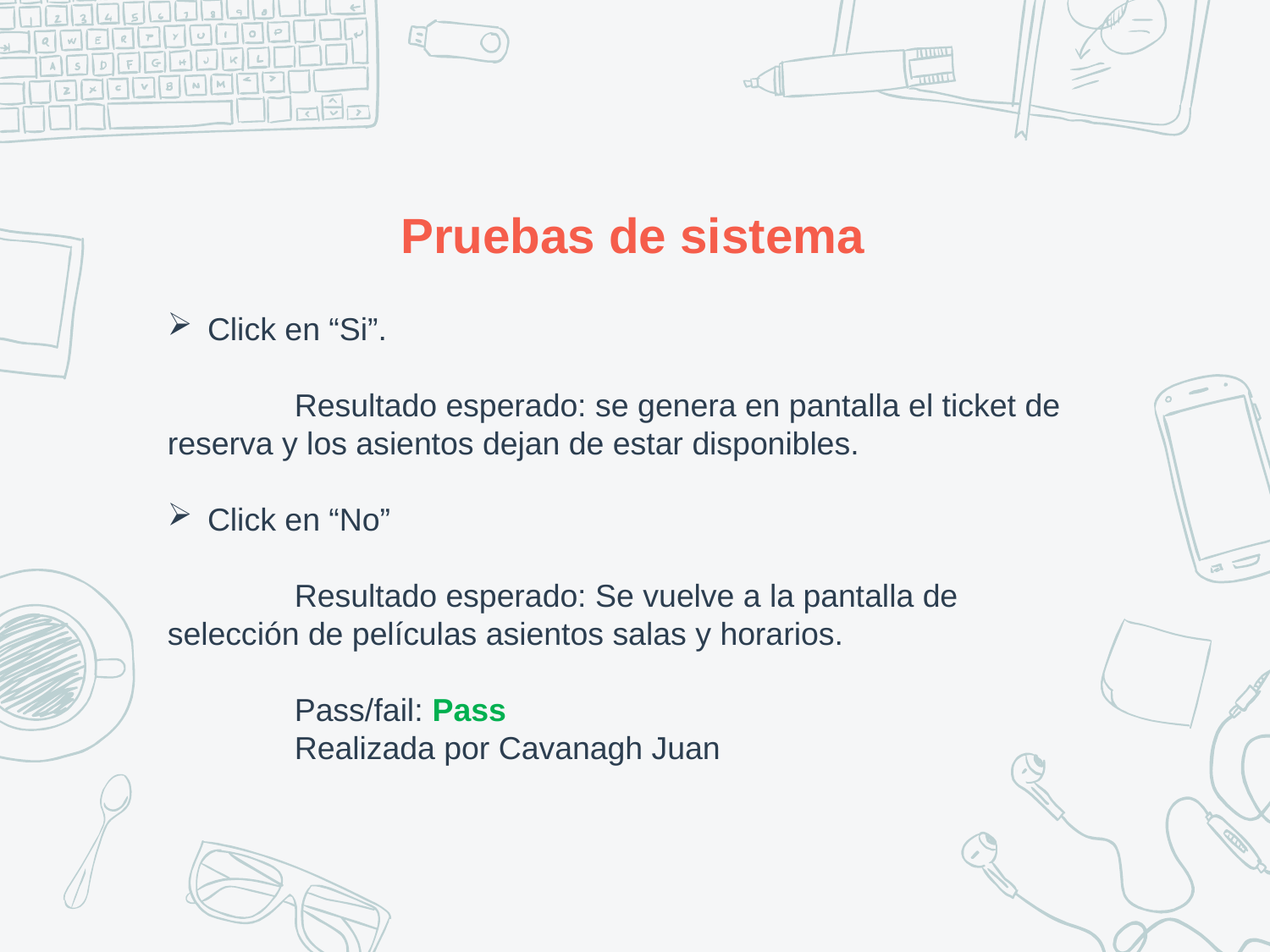

# Pruebas de sistema
Click en “Si”.

	Resultado esperado: se genera en pantalla el ticket de reserva y los asientos dejan de estar disponibles.

Click en “No”

	Resultado esperado: Se vuelve a la pantalla de selección de películas asientos salas y horarios.

	Pass/fail: Pass
	Realizada por Cavanagh Juan